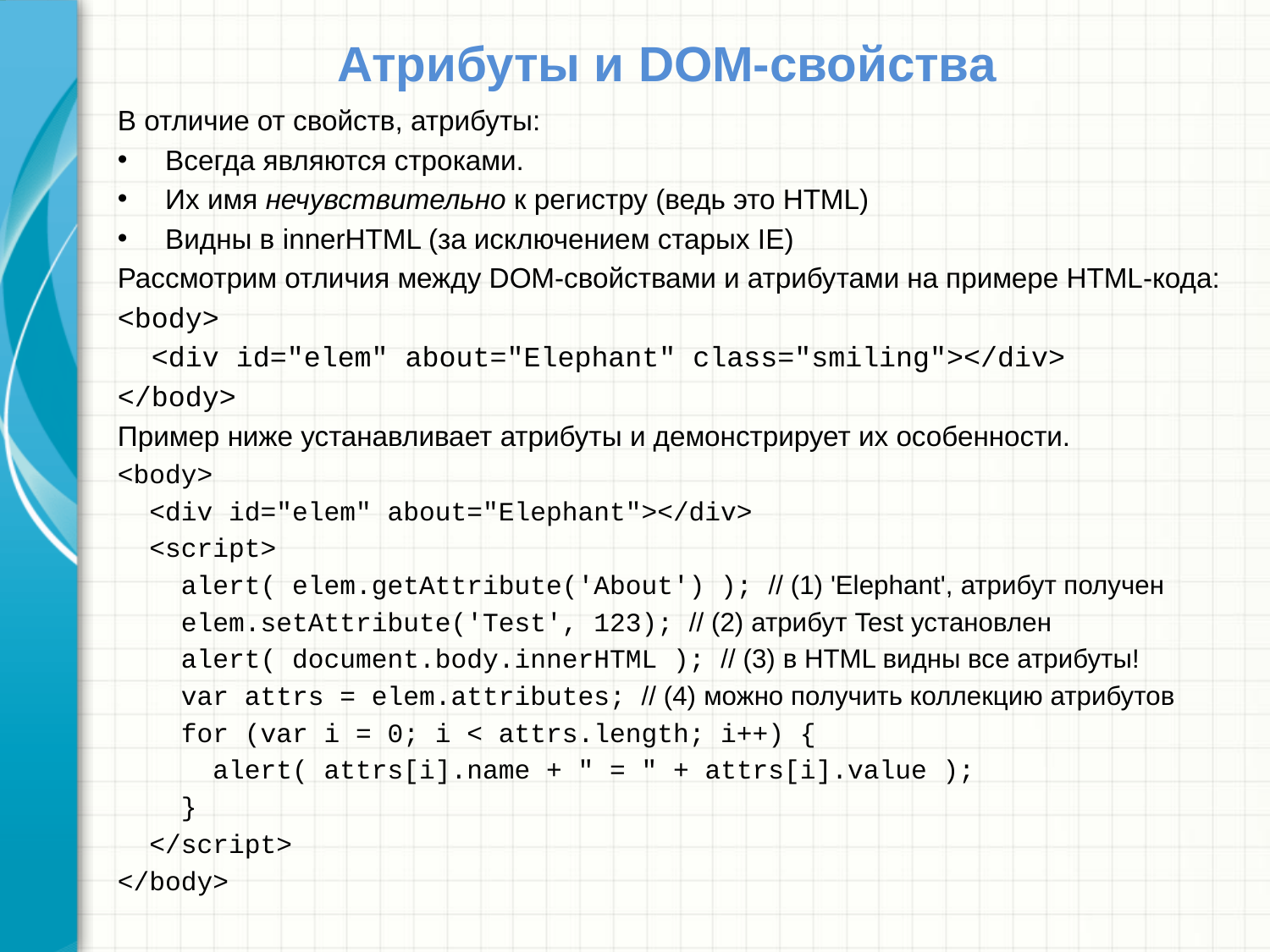

# Атрибуты и DOM-свойства
В отличие от свойств, атрибуты:
Всегда являются строками.
Их имя нечувствительно к регистру (ведь это HTML)
Видны в innerHTML (за исключением старых IE)
Рассмотрим отличия между DOM-свойствами и атрибутами на примере HTML-кода:
<body>
  <div id="elem" about="Elephant" class="smiling"></div>
</body>
Пример ниже устанавливает атрибуты и демонстрирует их особенности.
<body>
  <div id="elem" about="Elephant"></div>
  <script>
    alert( elem.getAttribute('About') ); // (1) 'Elephant', атрибут получен
    elem.setAttribute('Test', 123); // (2) атрибут Test установлен
    alert( document.body.innerHTML ); // (3) в HTML видны все атрибуты!
    var attrs = elem.attributes; // (4) можно получить коллекцию атрибутов
    for (var i = 0; i < attrs.length; i++) {
      alert( attrs[i].name + " = " + attrs[i].value );
    }
  </script>
</body>